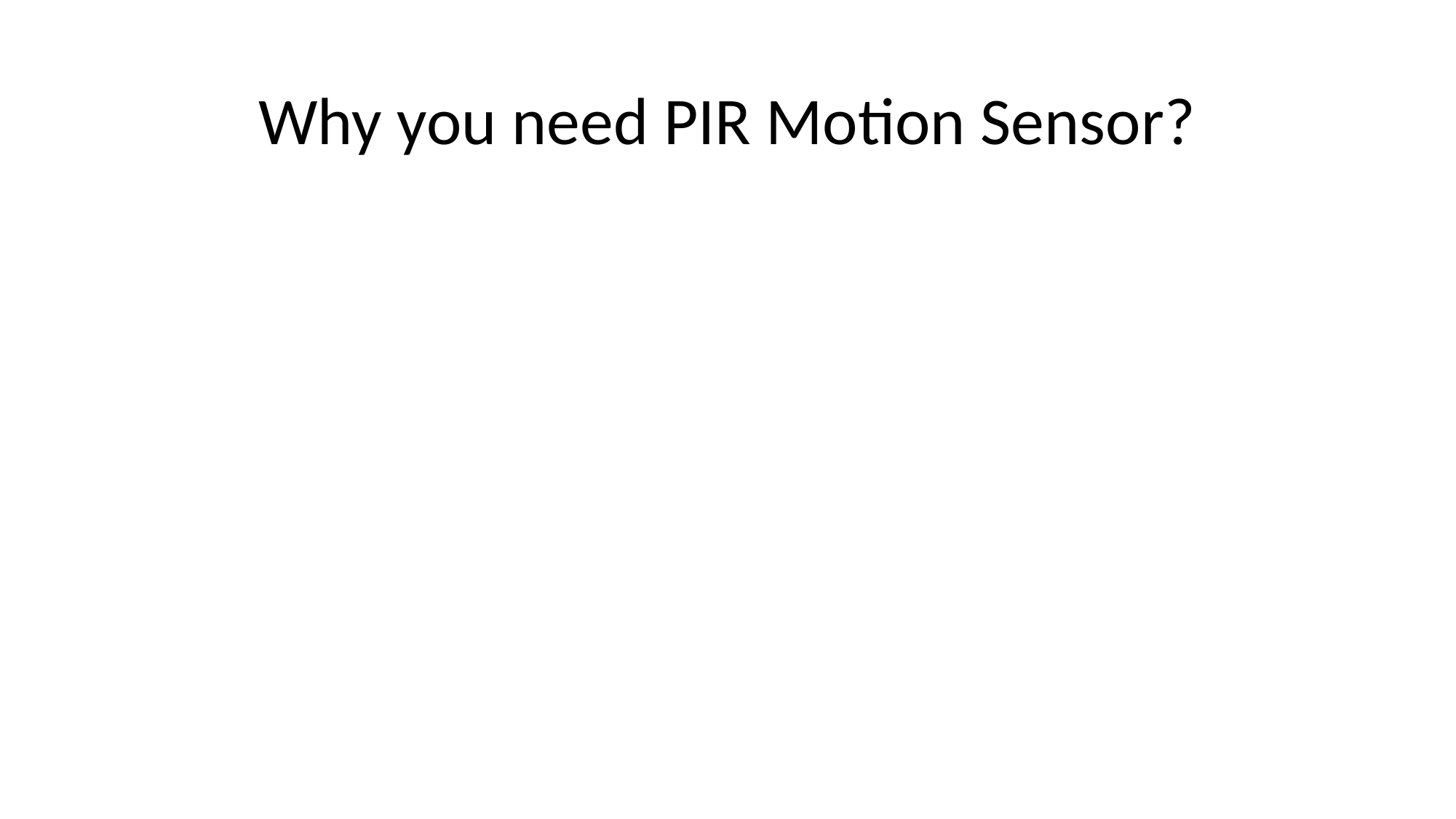

# Why you need PIR Motion Sensor?